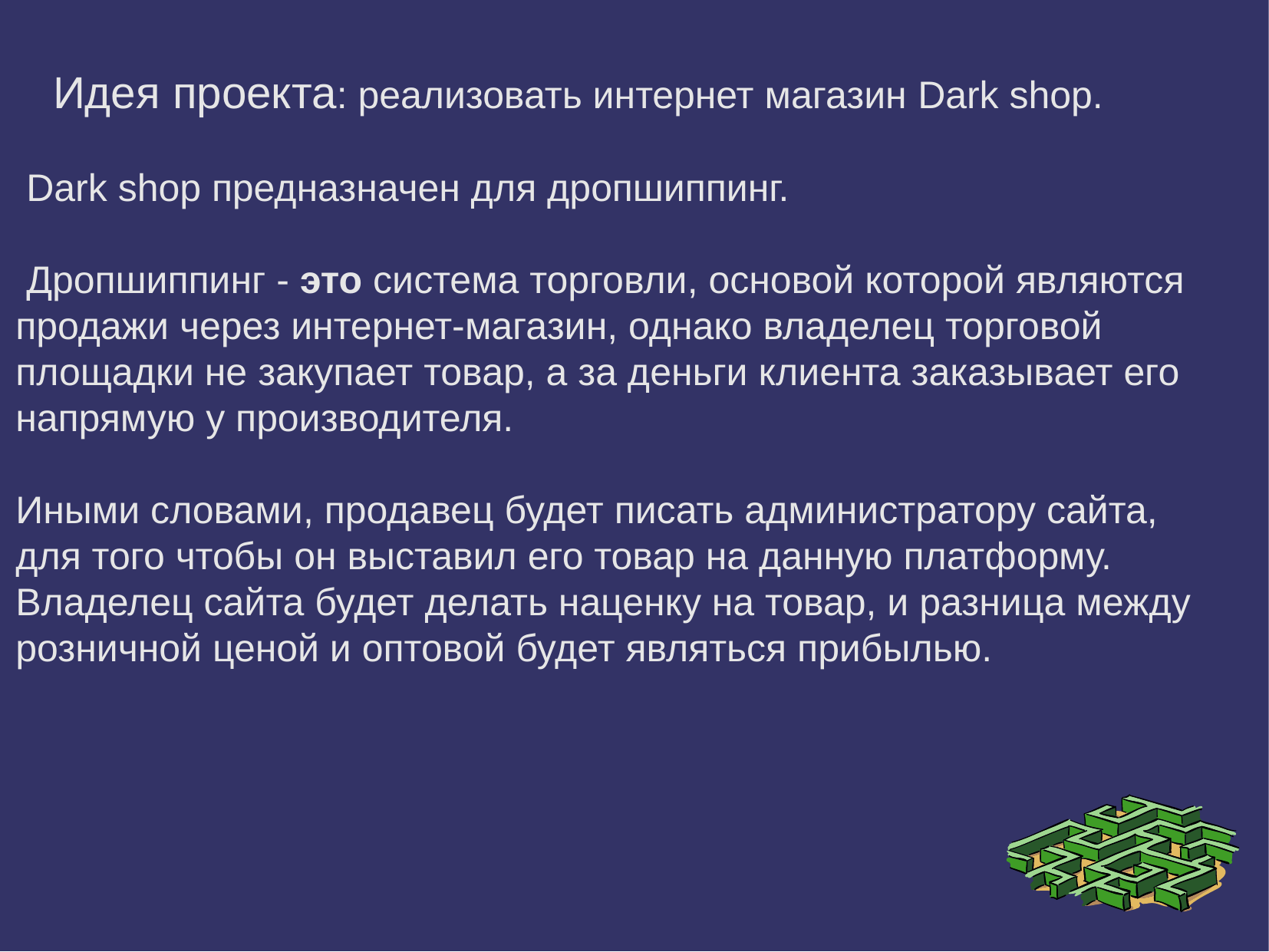

Идея проекта: реализовать интернет магазин Dark shop.

 Dark shop предназначен для дропшиппинг.

 Дропшиппинг - это система торговли, основой которой являются продажи через интернет-магазин, однако владелец торговой площадки не закупает товар, а за деньги клиента заказывает его напрямую у производителя.

Иными словами, продавец будет писать администратору сайта, для того чтобы он выставил его товар на данную платформу.
Владелец сайта будет делать наценку на товар, и разница между розничной ценой и оптовой будет являться прибылью.